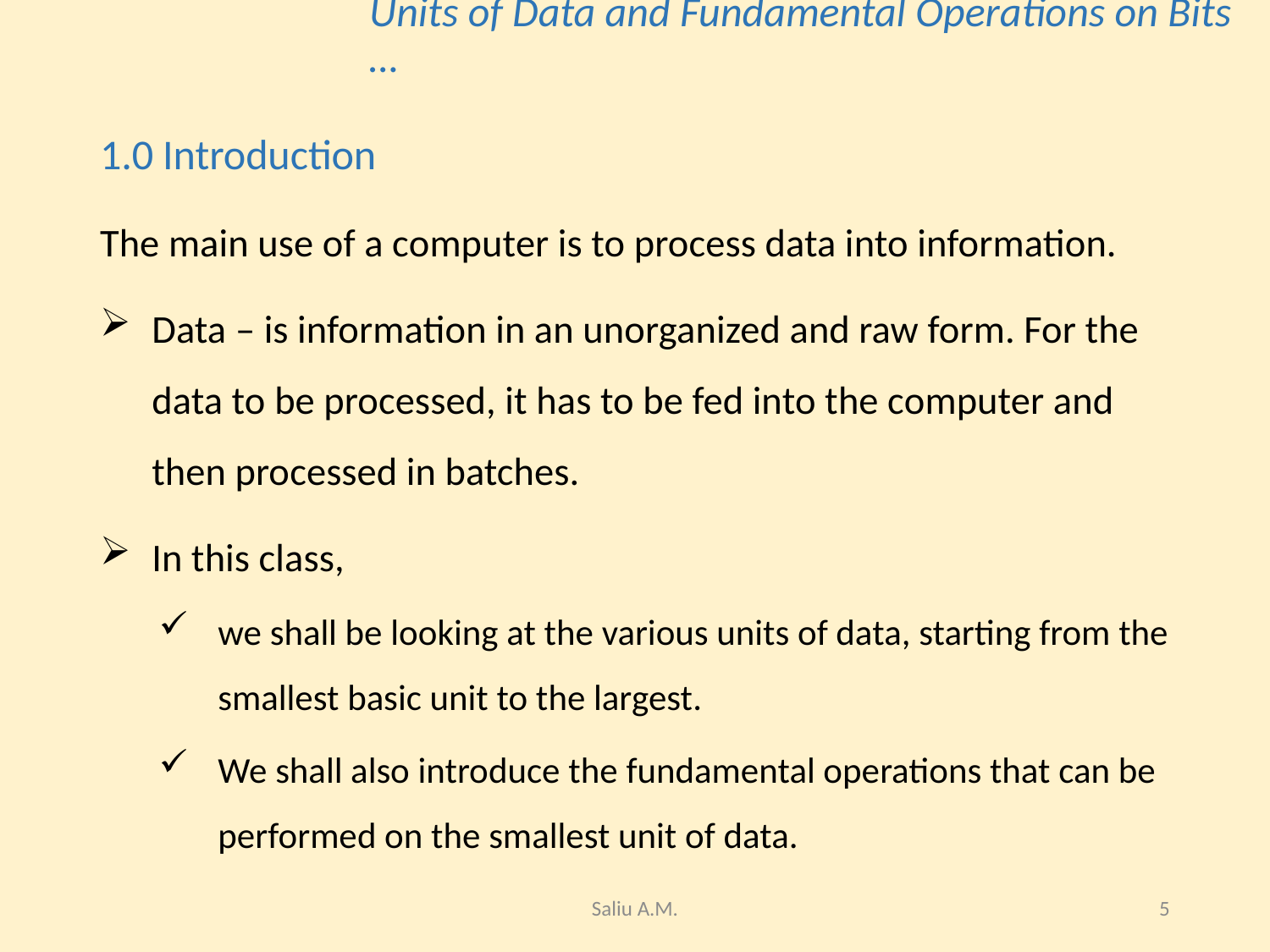

# Units of Data and Fundamental Operations on Bits …
1.0 Introduction
The main use of a computer is to process data into information.
Data – is information in an unorganized and raw form. For the data to be processed, it has to be fed into the computer and then processed in batches.
In this class,
we shall be looking at the various units of data, starting from the smallest basic unit to the largest.
We shall also introduce the fundamental operations that can be performed on the smallest unit of data.
Saliu A.M.
5